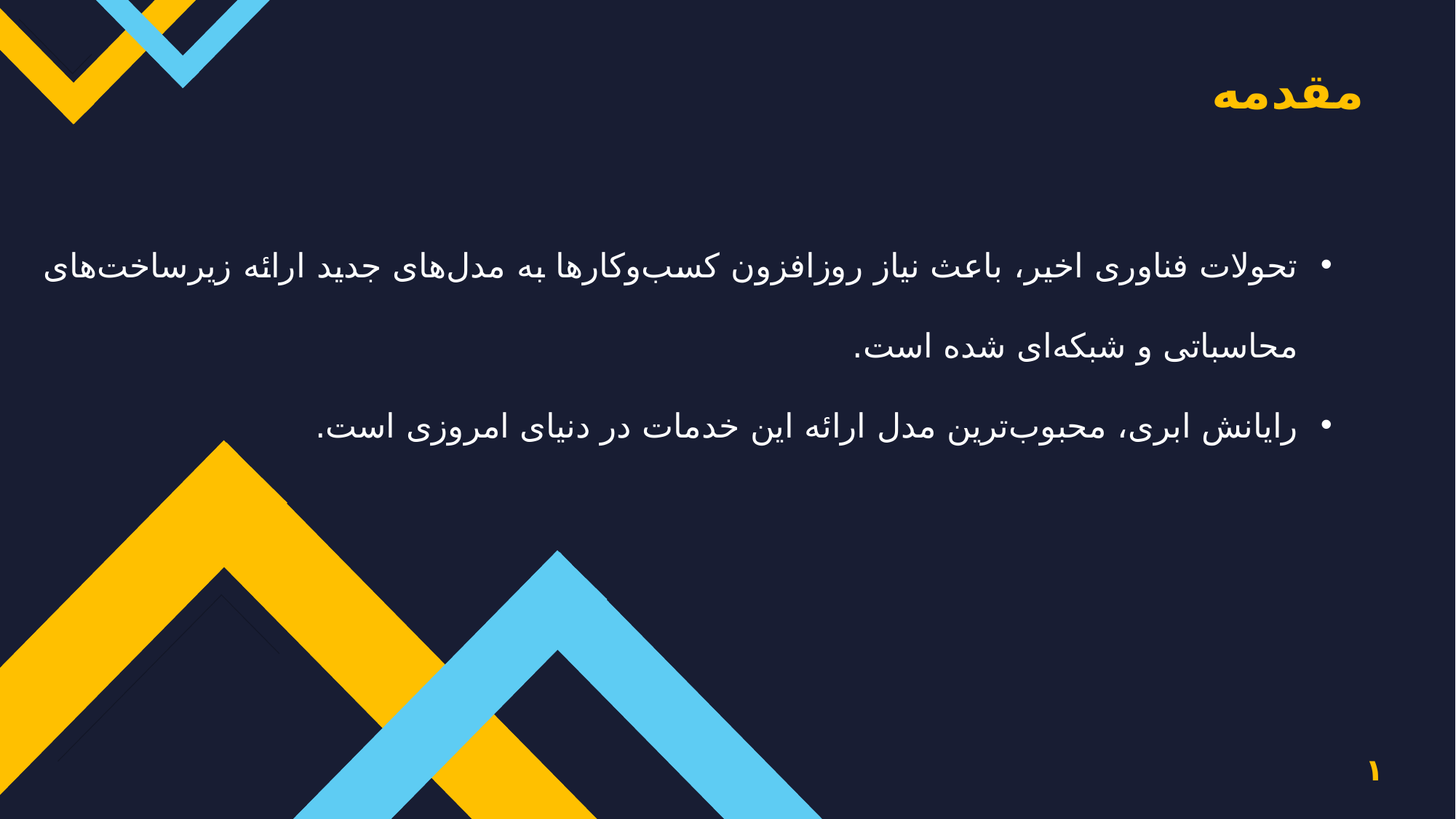

مقدمه
تحولات فناوری اخیر، باعث نیاز روزافزون کسب‌وکارها به مدل‌های جدید ارائه زیرساخت‌های محاسباتی و شبکه‌ای شده است.
رایانش ابری، محبوب‌ترین مدل ارائه این خدمات در دنیای امروزی است.

۱